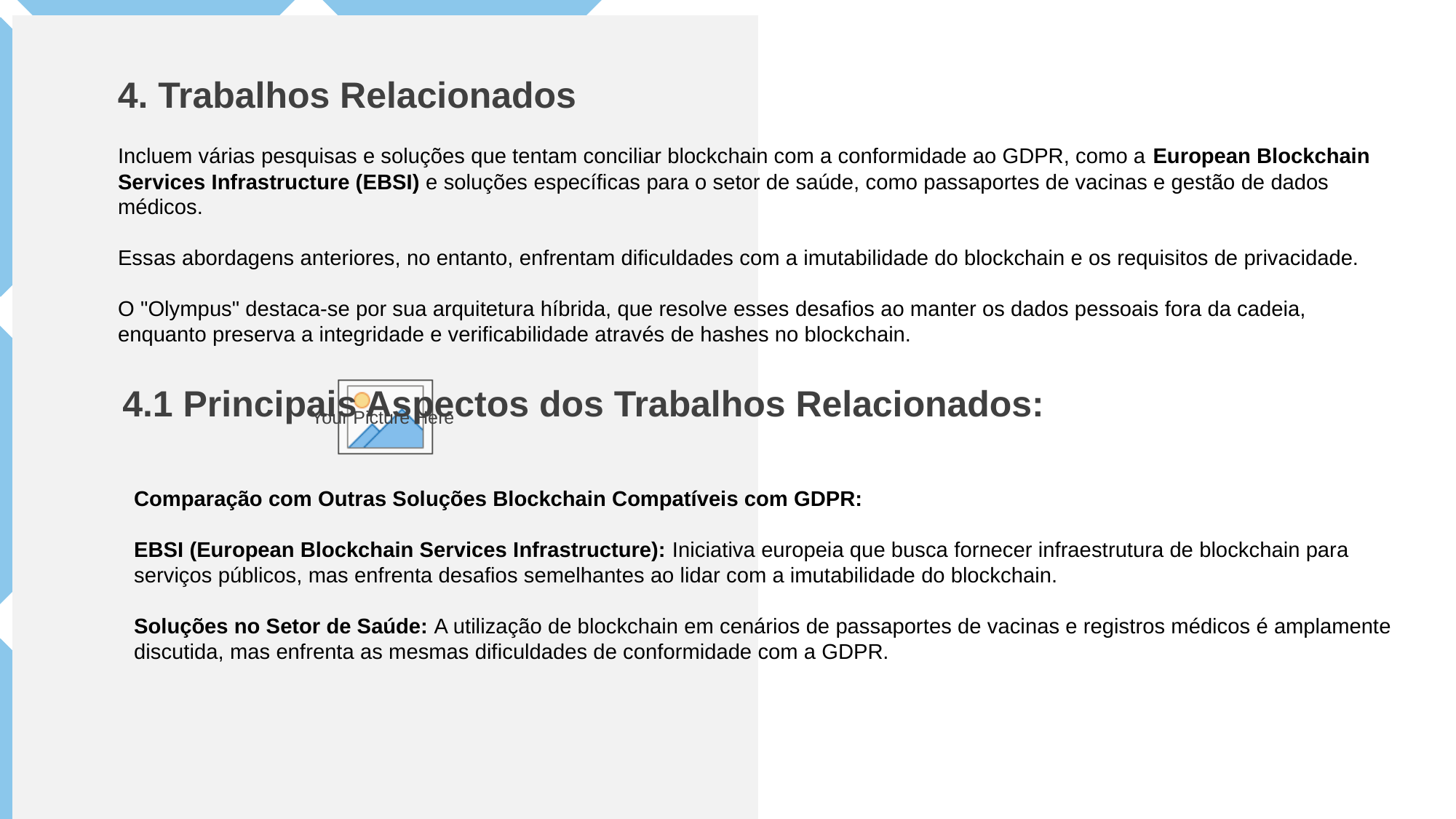

4. Trabalhos Relacionados
Incluem várias pesquisas e soluções que tentam conciliar blockchain com a conformidade ao GDPR, como a European Blockchain Services Infrastructure (EBSI) e soluções específicas para o setor de saúde, como passaportes de vacinas e gestão de dados médicos.

Essas abordagens anteriores, no entanto, enfrentam dificuldades com a imutabilidade do blockchain e os requisitos de privacidade.

O "Olympus" destaca-se por sua arquitetura híbrida, que resolve esses desafios ao manter os dados pessoais fora da cadeia, enquanto preserva a integridade e verificabilidade através de hashes no blockchain.

4.1 Principais Aspectos dos Trabalhos Relacionados:
Comparação com Outras Soluções Blockchain Compatíveis com GDPR:

EBSI (European Blockchain Services Infrastructure): Iniciativa europeia que busca fornecer infraestrutura de blockchain para serviços públicos, mas enfrenta desafios semelhantes ao lidar com a imutabilidade do blockchain.

Soluções no Setor de Saúde: A utilização de blockchain em cenários de passaportes de vacinas e registros médicos é amplamente discutida, mas enfrenta as mesmas dificuldades de conformidade com a GDPR.